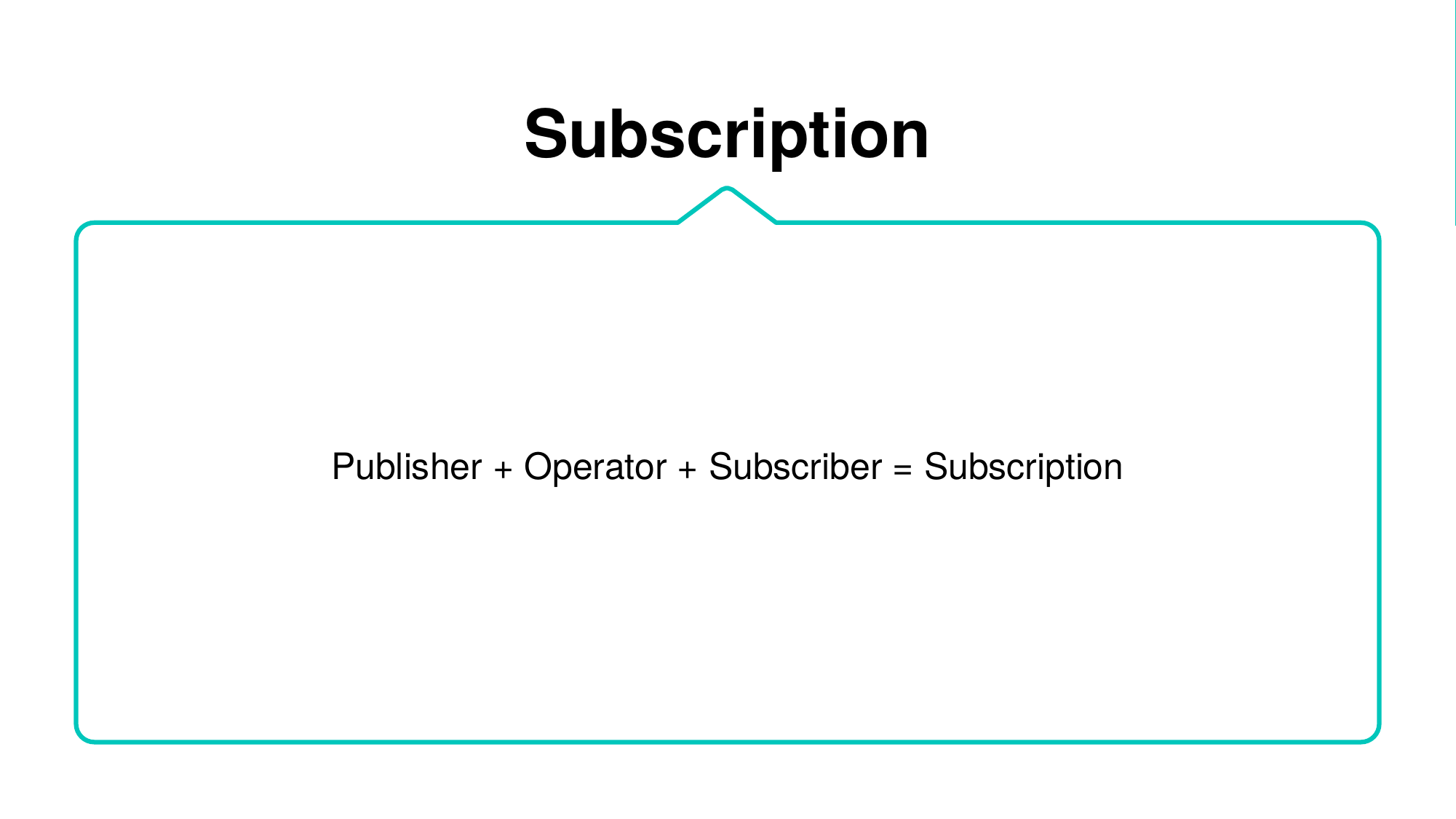

Subscription

Publisher + Operator + Subscriber = Subscription